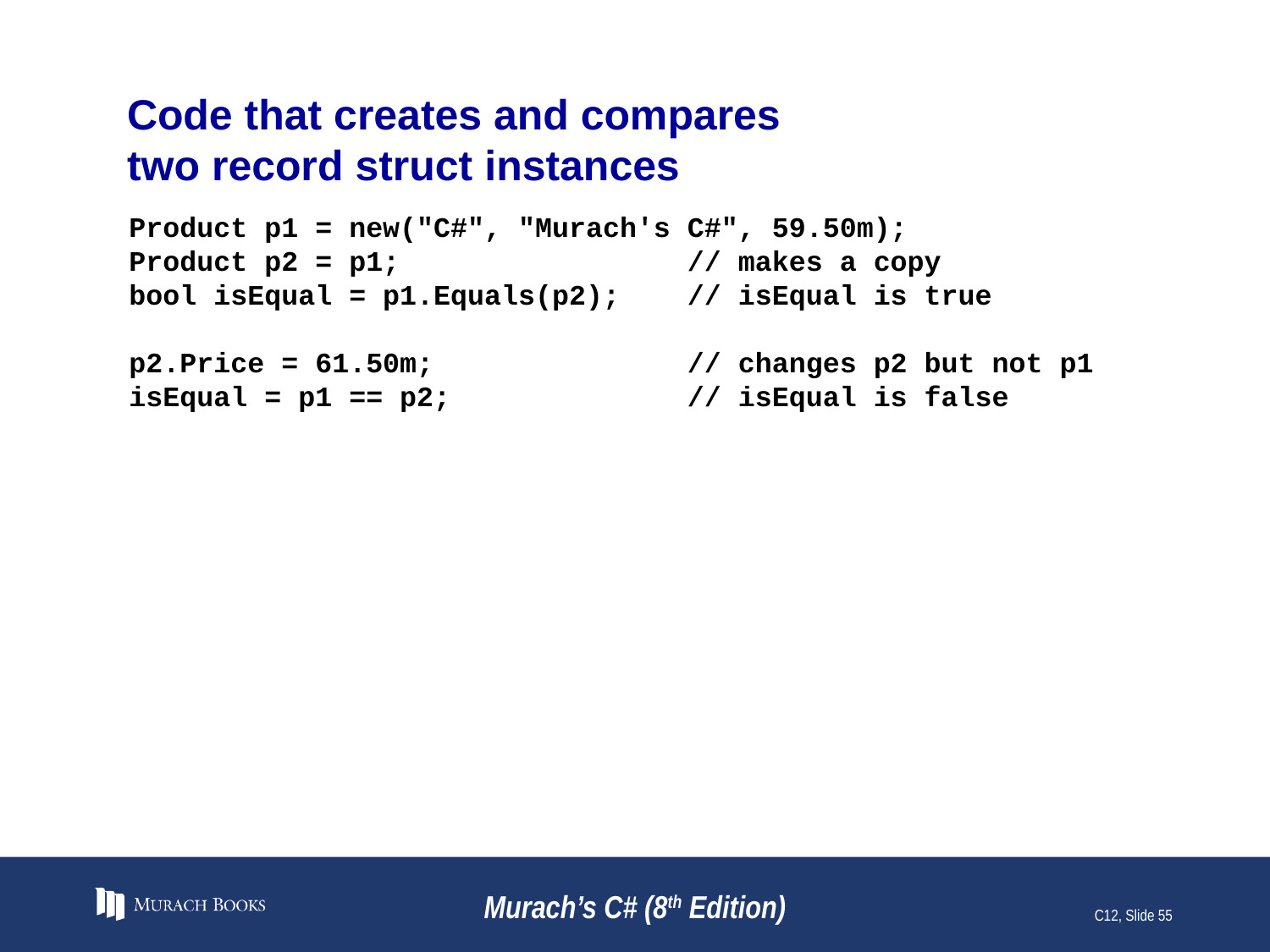

# Code that creates and compares two record struct instances
Product p1 = new("C#", "Murach's C#", 59.50m);
Product p2 = p1;                 // makes a copy
bool isEqual = p1.Equals(p2);    // isEqual is true

p2.Price = 61.50m;               // changes p2 but not p1
isEqual = p1 == p2;              // isEqual is false

Murach’s C# (8th Edition)

C12, Slide 55